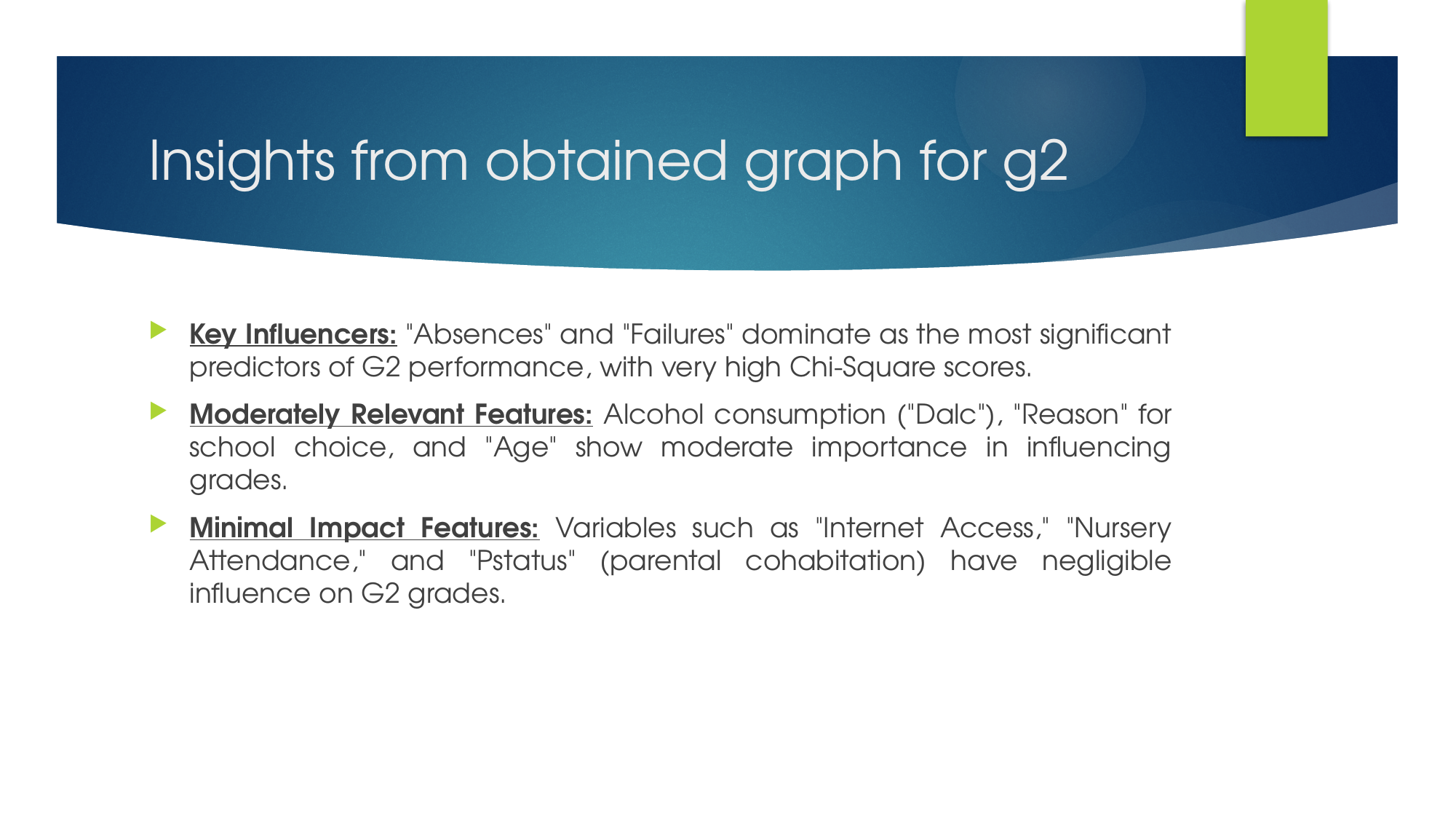

# Insights from obtained graph for g2
Key Influencers: "Absences" and "Failures" dominate as the most significant predictors of G2 performance, with very high Chi-Square scores.
Moderately Relevant Features: Alcohol consumption ("Dalc"), "Reason" for school choice, and "Age" show moderate importance in influencing grades.
Minimal Impact Features: Variables such as "Internet Access," "Nursery Attendance," and "Pstatus" (parental cohabitation) have negligible influence on G2 grades.